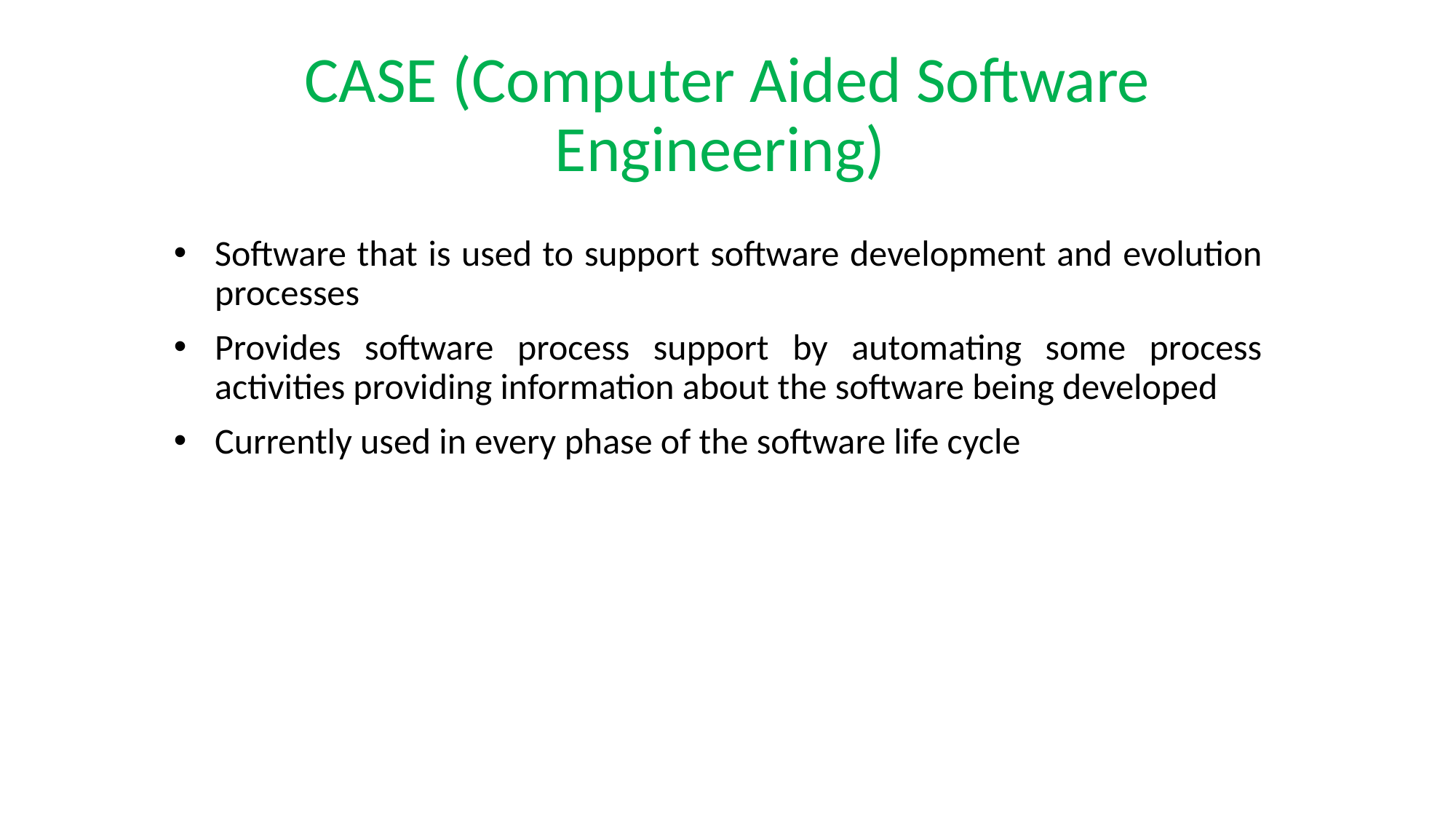

# CASE (Computer Aided Software Engineering)
Software that is used to support software development and evolution processes
Provides software process support by automating some process activities providing information about the software being developed
Currently used in every phase of the software life cycle